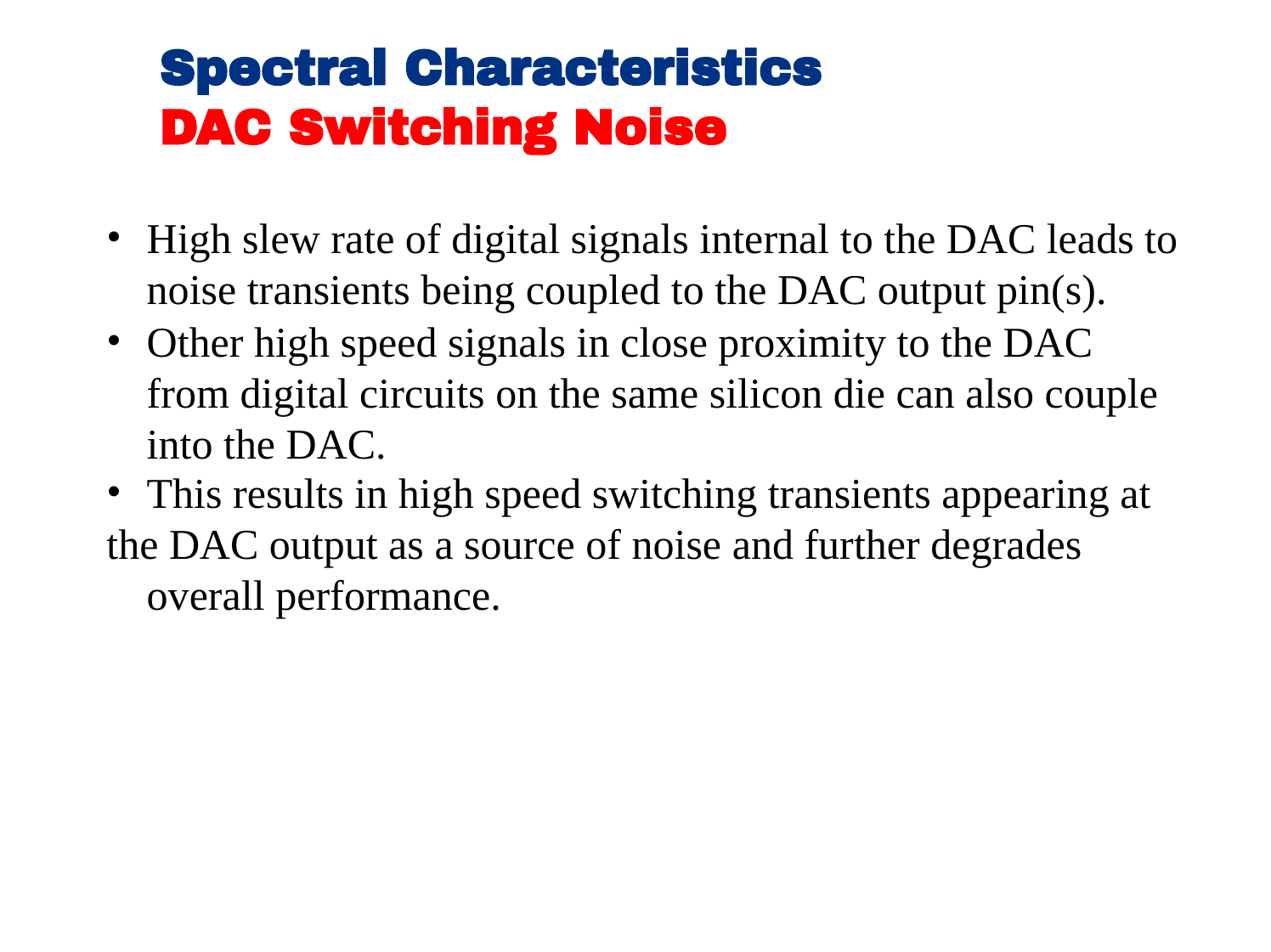

Spectral Characteristics DAC Switching Noise
High slew rate of digital signals internal to the DAC leads to noise transients being coupled to the DAC output pin(s).
Other high speed signals in close proximity to the DAC from digital circuits on the same silicon die can also couple into the DAC.
This results in high speed switching transients appearing at
the DAC output as a source of noise and further degrades overall performance.